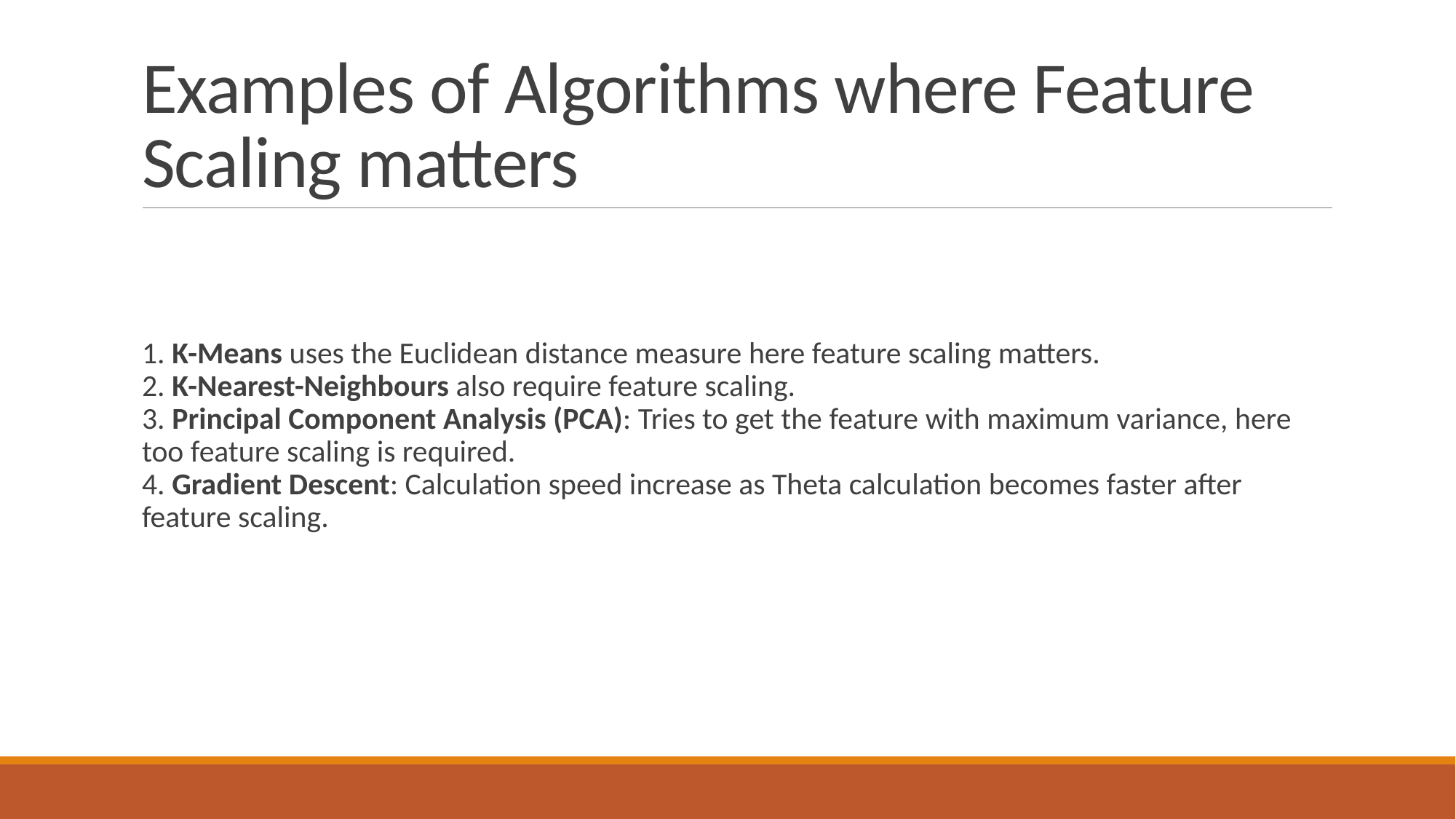

# Examples of Algorithms where Feature Scaling matters

1. K-Means uses the Euclidean distance measure here feature scaling matters.
2. K-Nearest-Neighbours also require feature scaling.
3. Principal Component Analysis (PCA): Tries to get the feature with maximum variance, here too feature scaling is required.
4. Gradient Descent: Calculation speed increase as Theta calculation becomes faster after feature scaling.